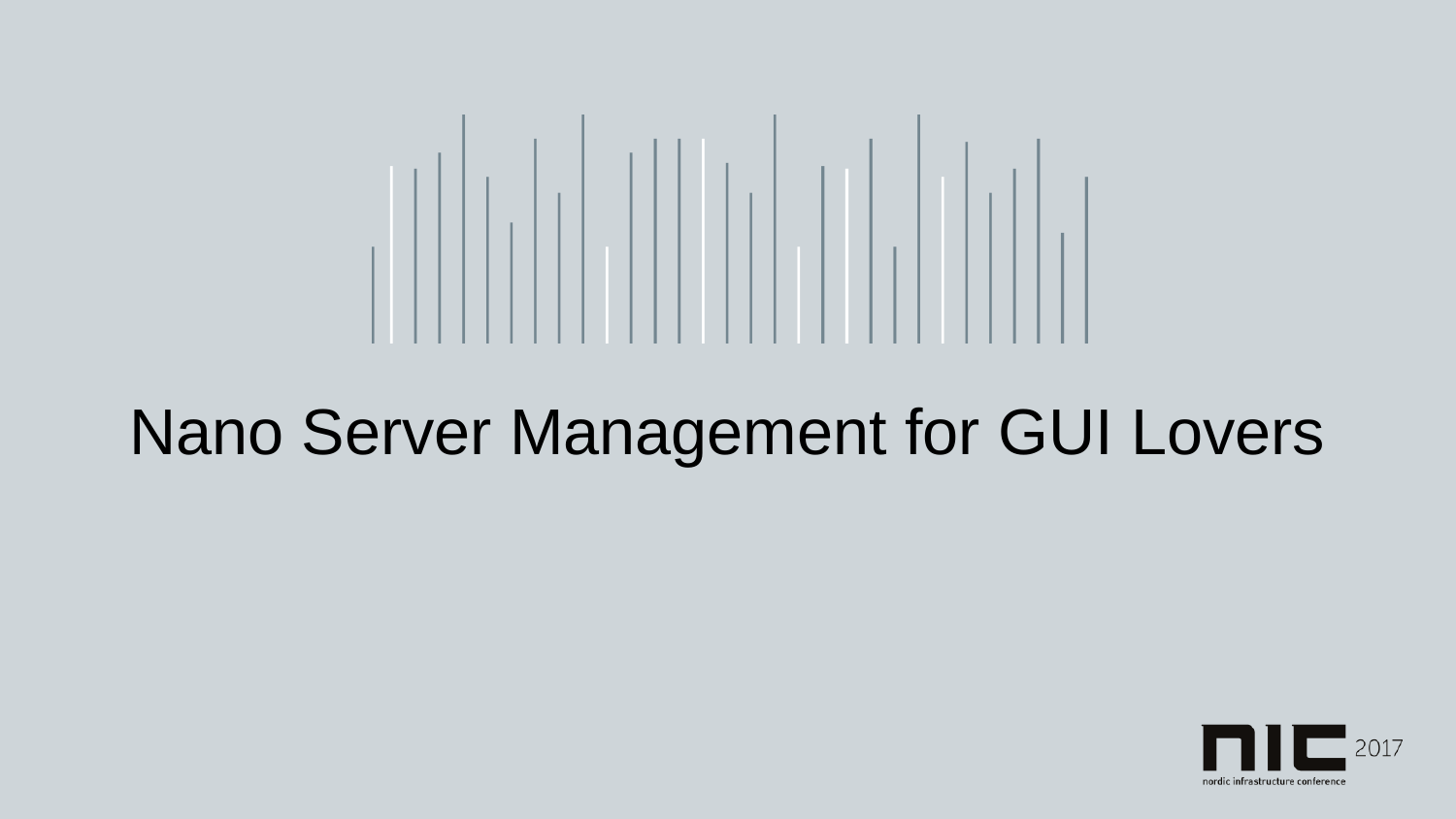

# Nano Server Management for GUI Lovers